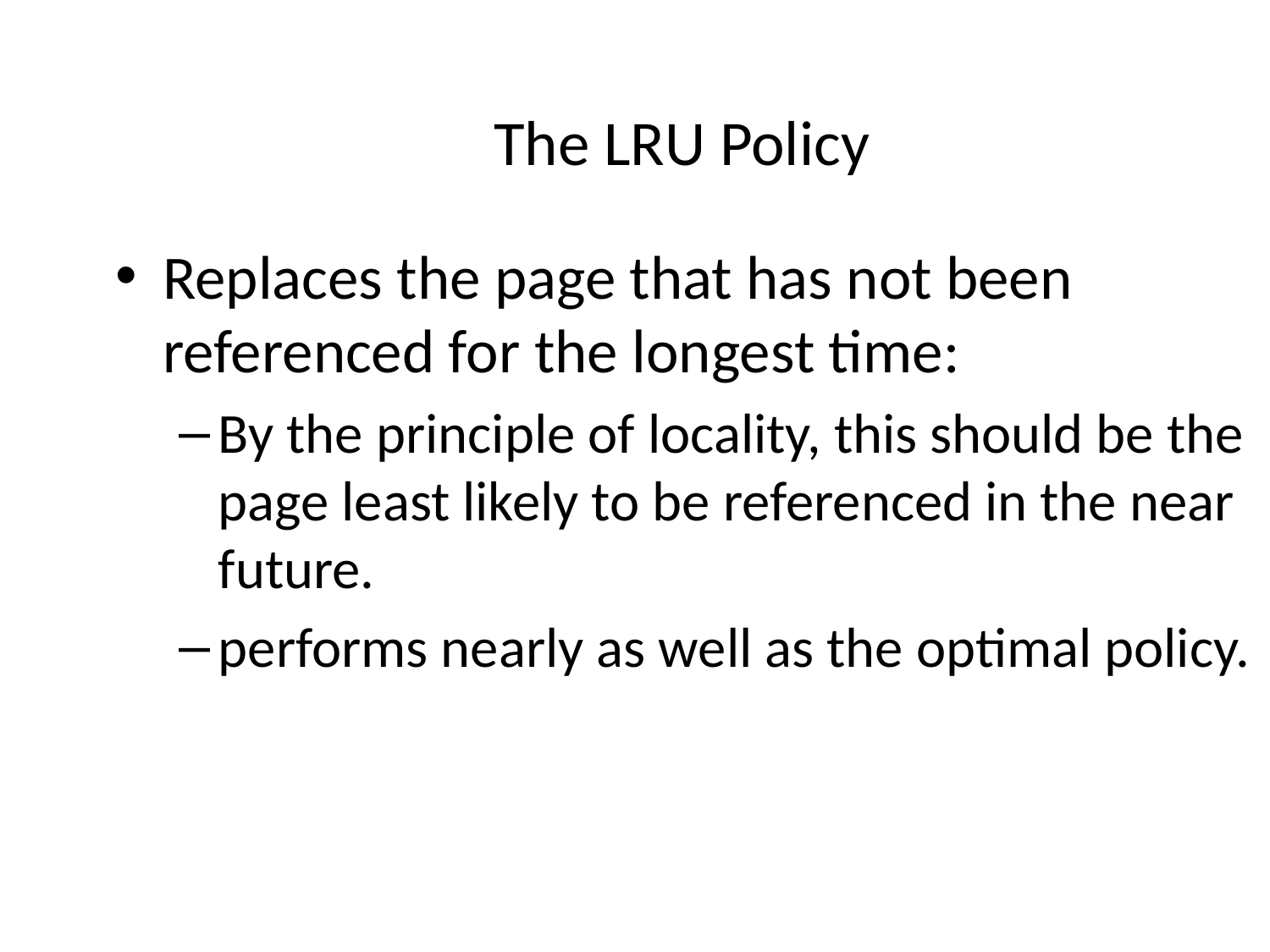

# The LRU Policy
Replaces the page that has not been referenced for the longest time:
By the principle of locality, this should be the page least likely to be referenced in the near future.
performs nearly as well as the optimal policy.